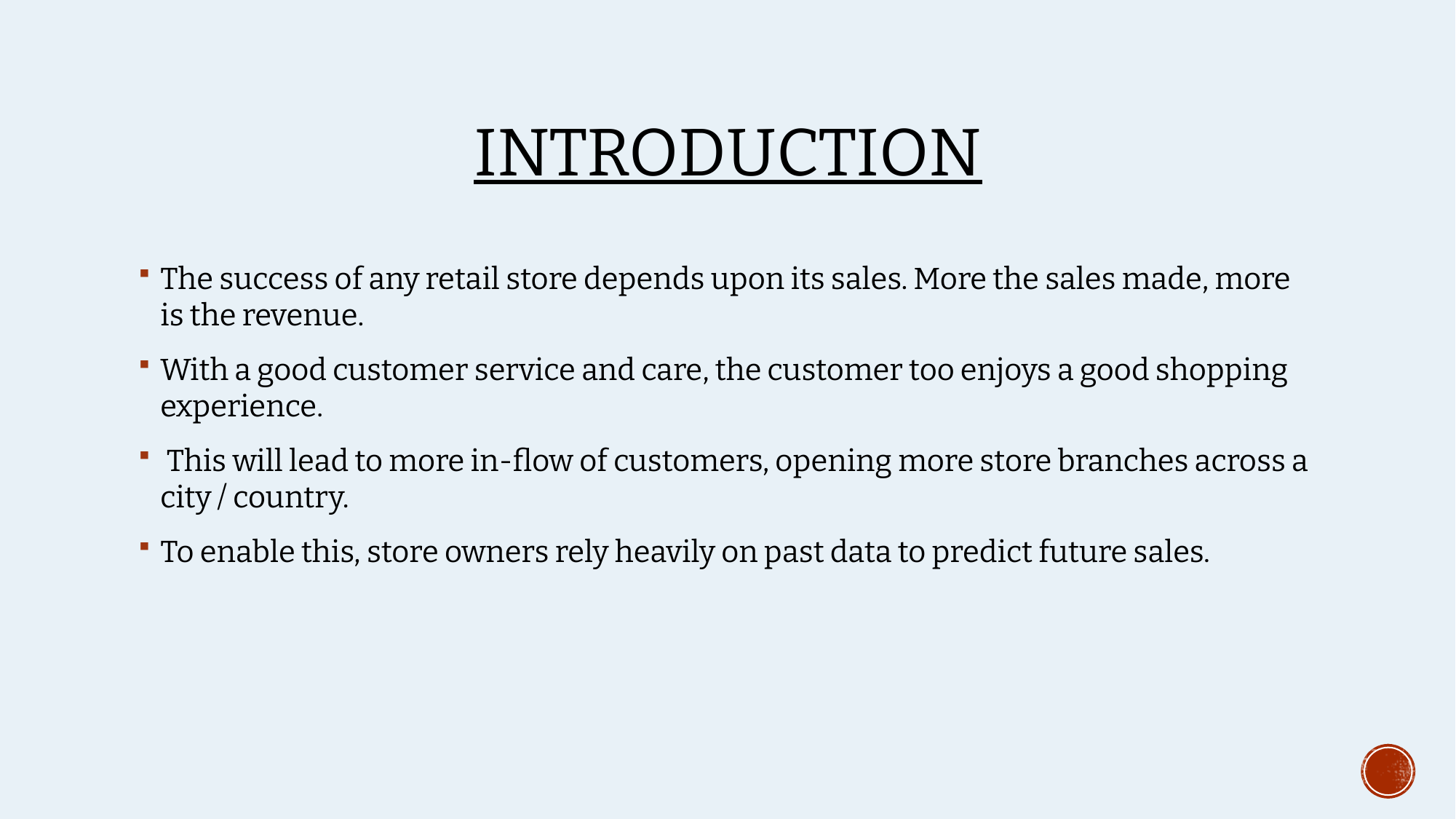

# Introduction
The success of any retail store depends upon its sales. More the sales made, more is the revenue.
With a good customer service and care, the customer too enjoys a good shopping experience.
 This will lead to more in-flow of customers, opening more store branches across a city / country.
To enable this, store owners rely heavily on past data to predict future sales.